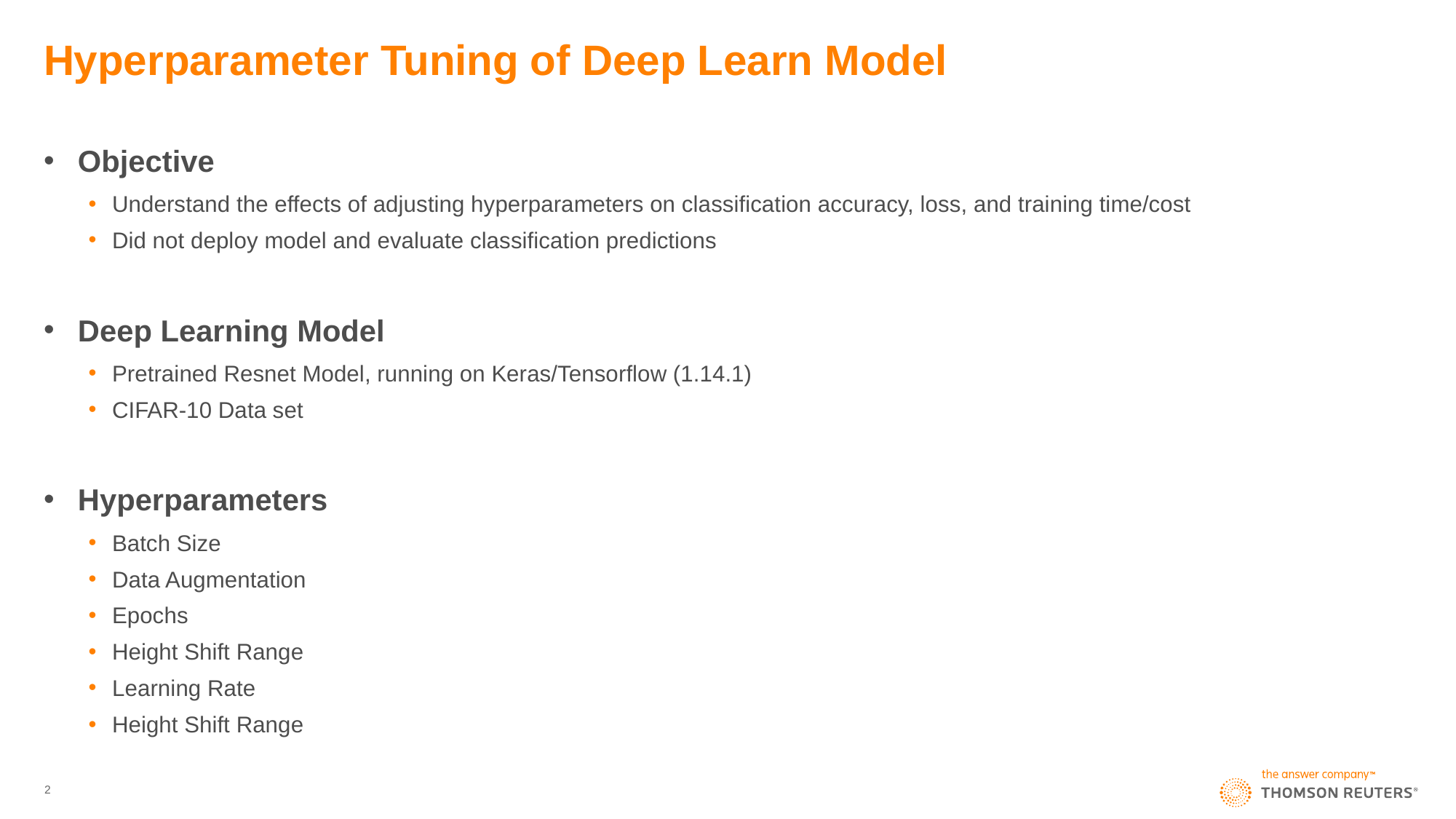

# Hyperparameter Tuning of Deep Learn Model

Objective
Understand the effects of adjusting hyperparameters on classification accuracy, loss, and training time/cost
Did not deploy model and evaluate classification predictions

Deep Learning Model
Pretrained Resnet Model, running on Keras/Tensorflow (1.14.1)
CIFAR-10 Data set

Hyperparameters
Batch Size
Data Augmentation
Epochs
Height Shift Range
Learning Rate
Height Shift Range
2